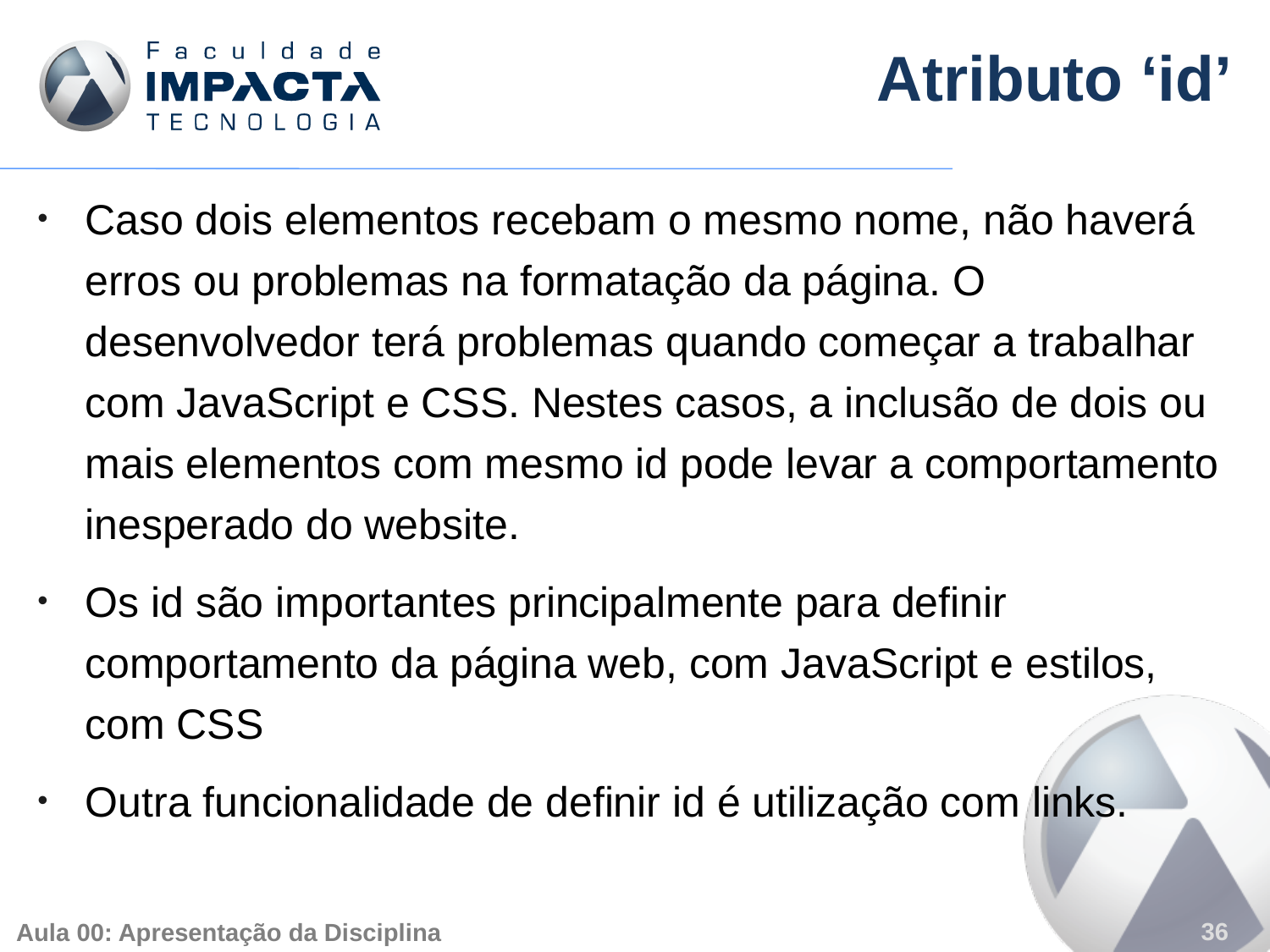

# Atributo ‘id’
Caso dois elementos recebam o mesmo nome, não haverá erros ou problemas na formatação da página. O desenvolvedor terá problemas quando começar a trabalhar com JavaScript e CSS. Nestes casos, a inclusão de dois ou mais elementos com mesmo id pode levar a comportamento inesperado do website.
Os id são importantes principalmente para definir comportamento da página web, com JavaScript e estilos, com CSS
Outra funcionalidade de definir id é utilização com links.

36
Aula 00: Apresentação da Disciplina